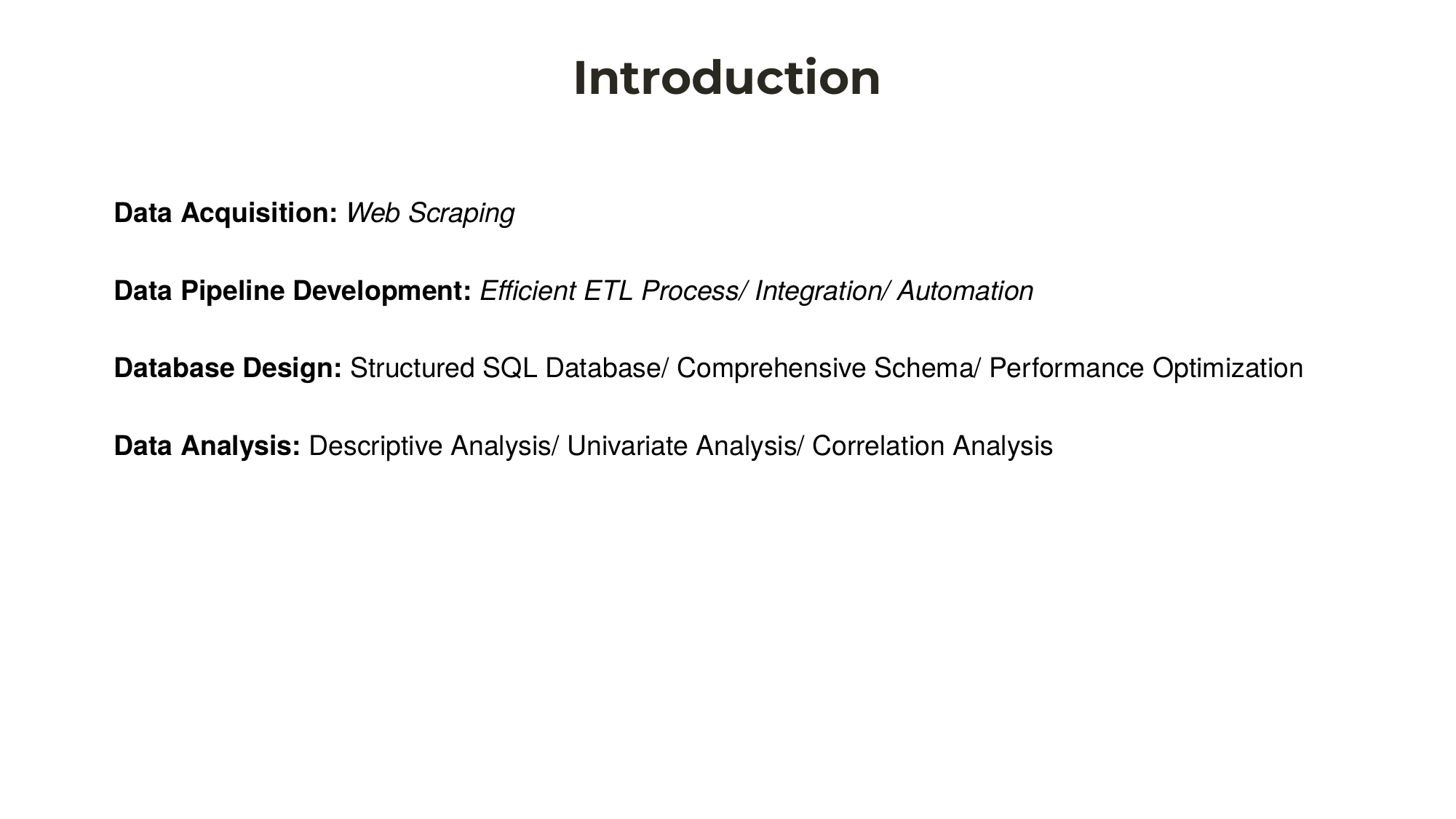

Introduction
Data Acquisition: Web Scraping
Data Pipeline Development: Efficient ETL Process/ Integration/ Automation
Database Design: Structured SQL Database/ Comprehensive Schema/ Performance Optimization
Data Analysis: Descriptive Analysis/ Univariate Analysis/ Correlation Analysis